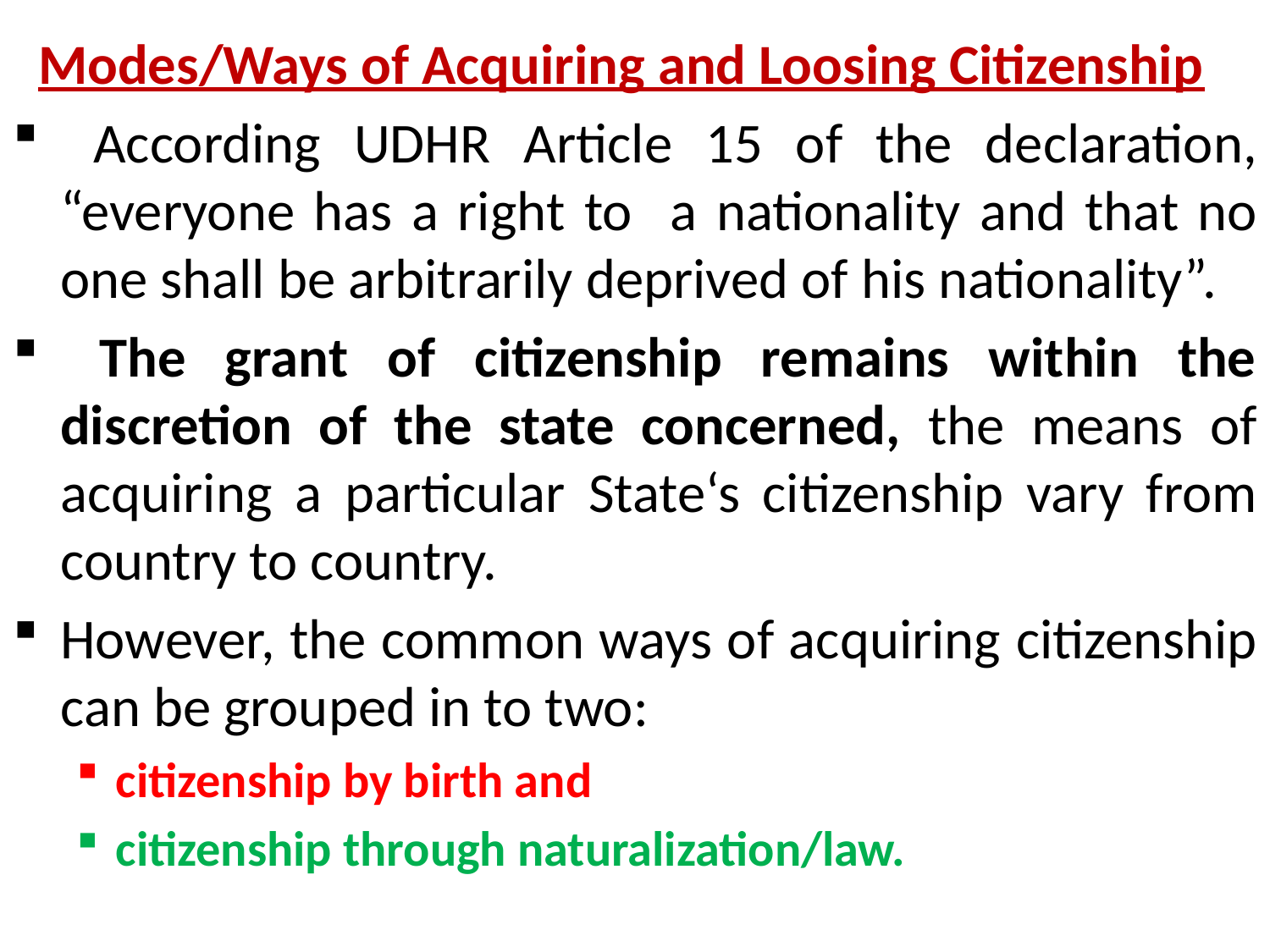

Modes/Ways of Acquiring and Loosing Citizenship
 According UDHR Article 15 of the declaration, “everyone has a right to  a nationality and that no one shall be arbitrarily deprived of his nationality”.
 The grant of citizenship remains within the discretion of the state concerned, the means of acquiring a particular State‘s citizenship vary from country to country.
However, the common ways of acquiring citizenship can be grouped in to two:
citizenship by birth and
citizenship through naturalization/law.